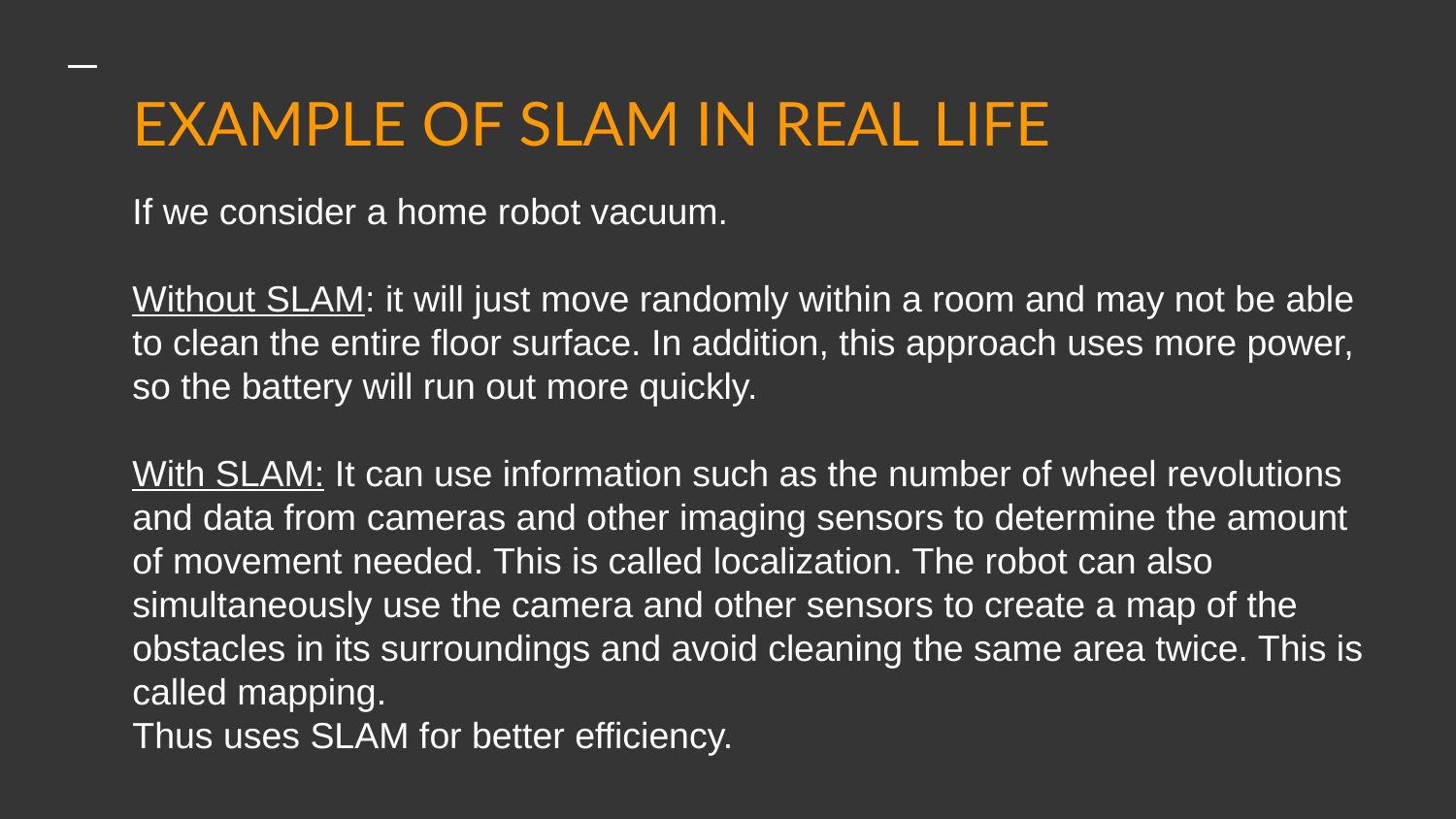

EXAMPLE OF SLAM IN REAL LIFE
If we consider a home robot vacuum.

Without SLAM: it will just move randomly within a room and may not be able to clean the entire floor surface. In addition, this approach uses more power, so the battery will run out more quickly.

With SLAM: It can use information such as the number of wheel revolutions and data from cameras and other imaging sensors to determine the amount of movement needed. This is called localization. The robot can also simultaneously use the camera and other sensors to create a map of the obstacles in its surroundings and avoid cleaning the same area twice. This is called mapping.
Thus uses SLAM for better efficiency.